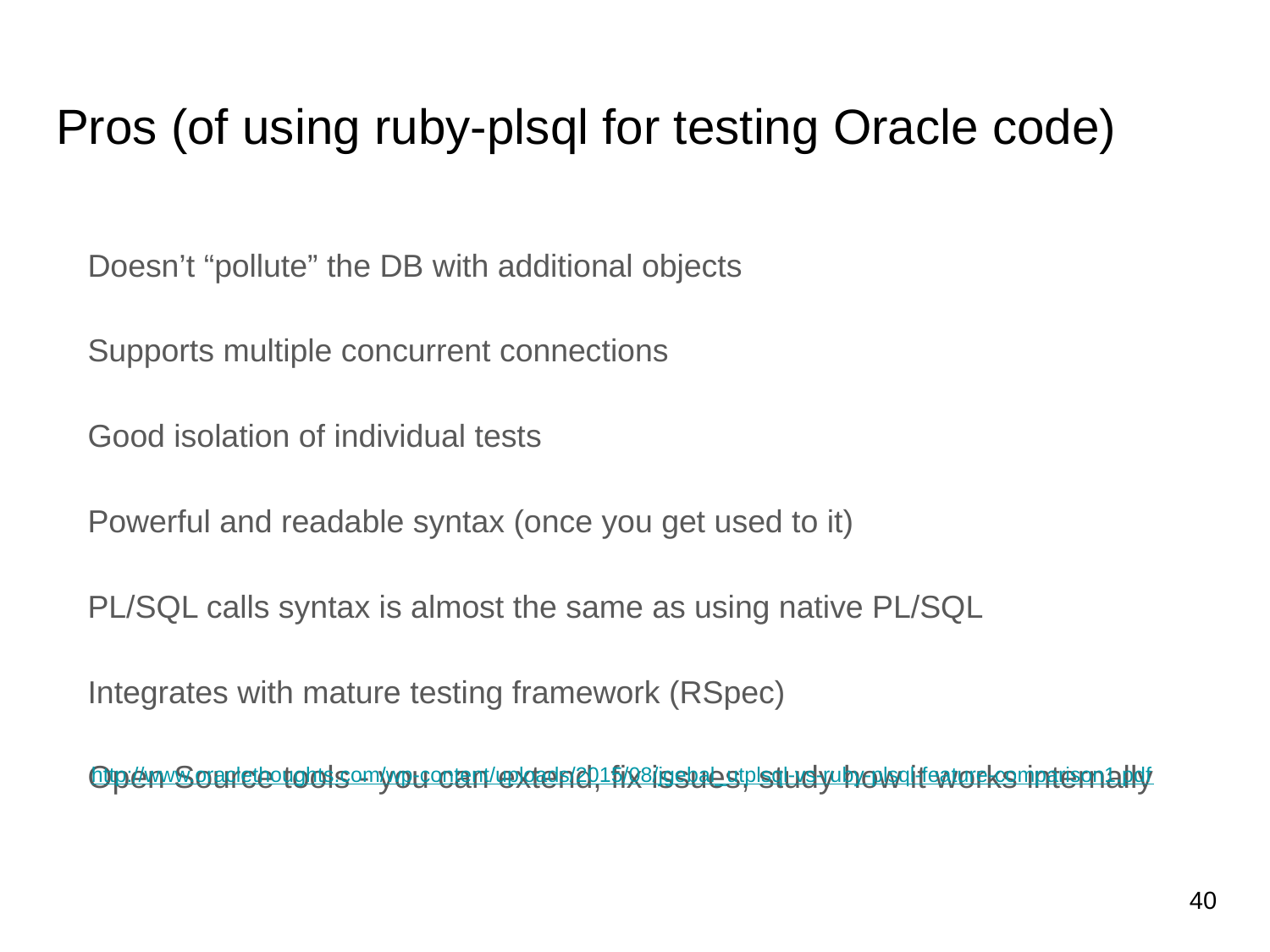

# Pros (of using ruby-plsql for testing Oracle code)
Doesn’t “pollute” the DB with additional objects
Supports multiple concurrent connections
Good isolation of individual tests
Powerful and readable syntax (once you get used to it)
PL/SQL calls syntax is almost the same as using native PL/SQL
Integrates with mature testing framework (RSpec)
Open Source tools - you can extend, fix issues, study how it works internally
http://www.oraclethoughts.com/wp-content/uploads/2015/08/jgebal_utplsql-vs-ruby-plsql-feature-comparison1.pdf
40